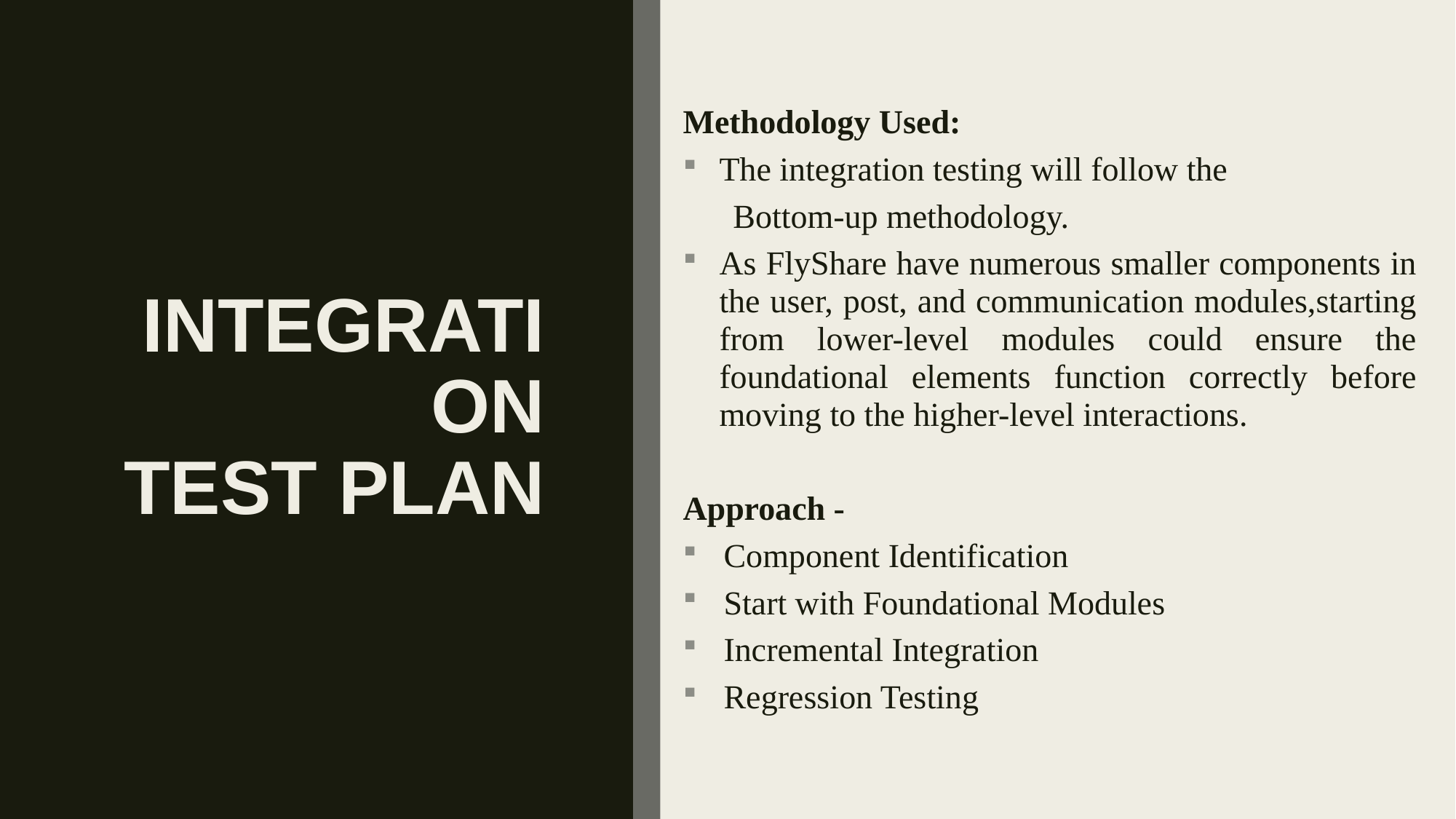

Methodology Used:
The integration testing will follow the
      Bottom-up methodology.
As FlyShare have numerous smaller components in the user, post, and communication modules,starting from lower-level modules could ensure the foundational elements function correctly before moving to the higher-level interactions.

Approach -
Component Identification
Start with Foundational Modules
Incremental Integration
Regression Testing

# Integration Test Plan